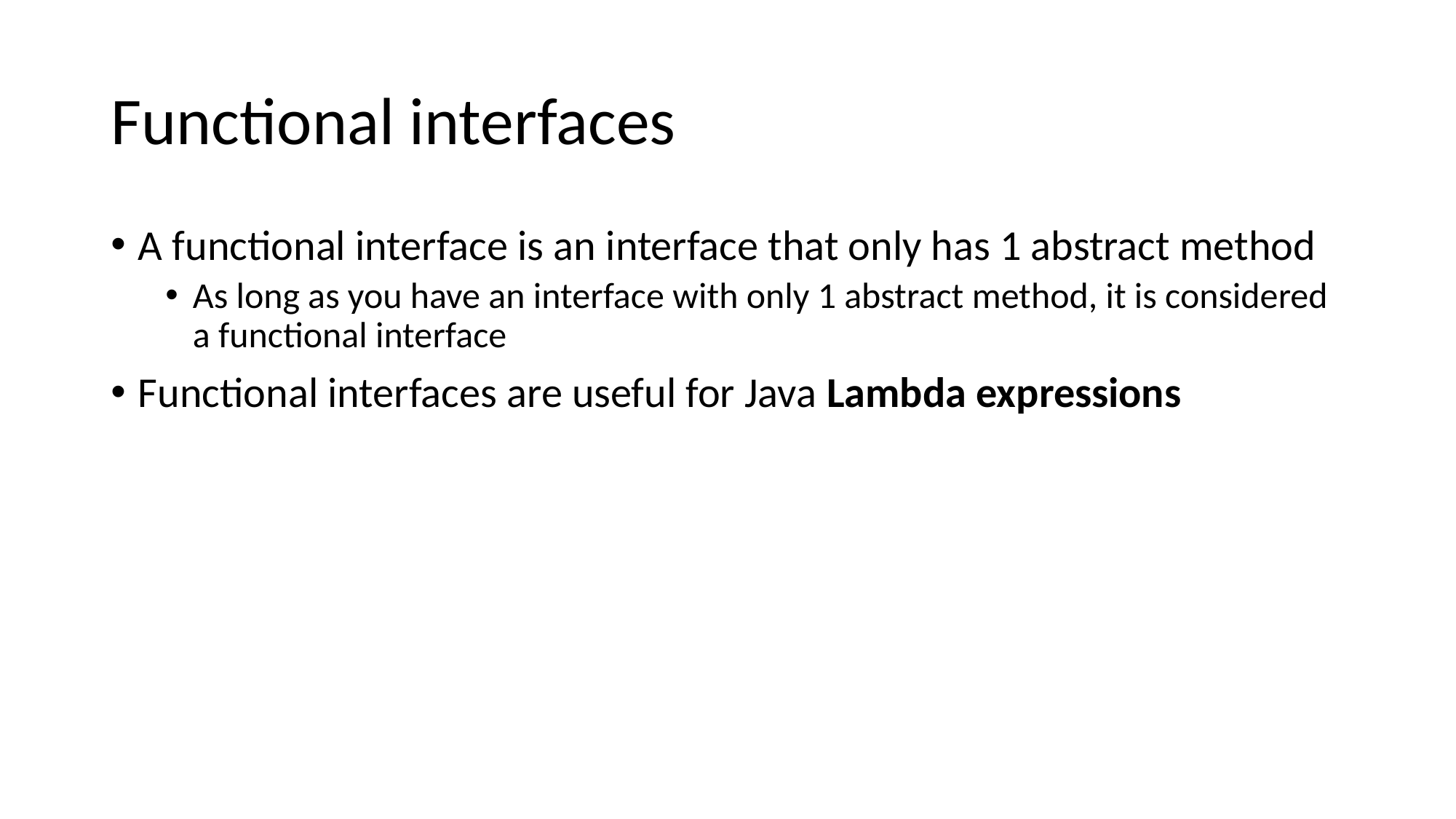

# Functional interfaces
A functional interface is an interface that only has 1 abstract method
As long as you have an interface with only 1 abstract method, it is considered a functional interface
Functional interfaces are useful for Java Lambda expressions